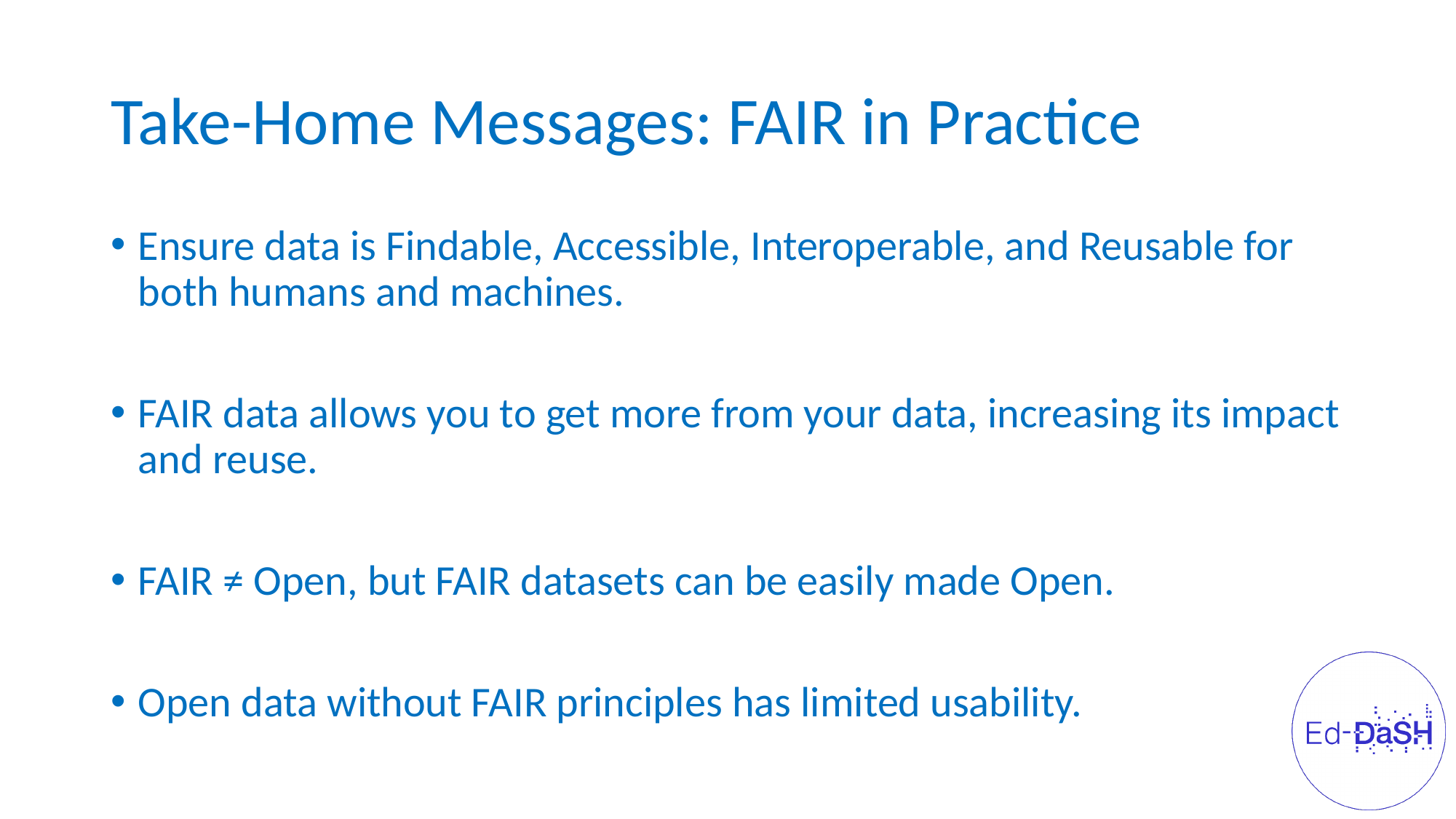

# Take-Home Messages: FAIR in Practice
Ensure data is Findable, Accessible, Interoperable, and Reusable for both humans and machines.

FAIR data allows you to get more from your data, increasing its impact and reuse.

FAIR ≠ Open, but FAIR datasets can be easily made Open.

Open data without FAIR principles has limited usability.